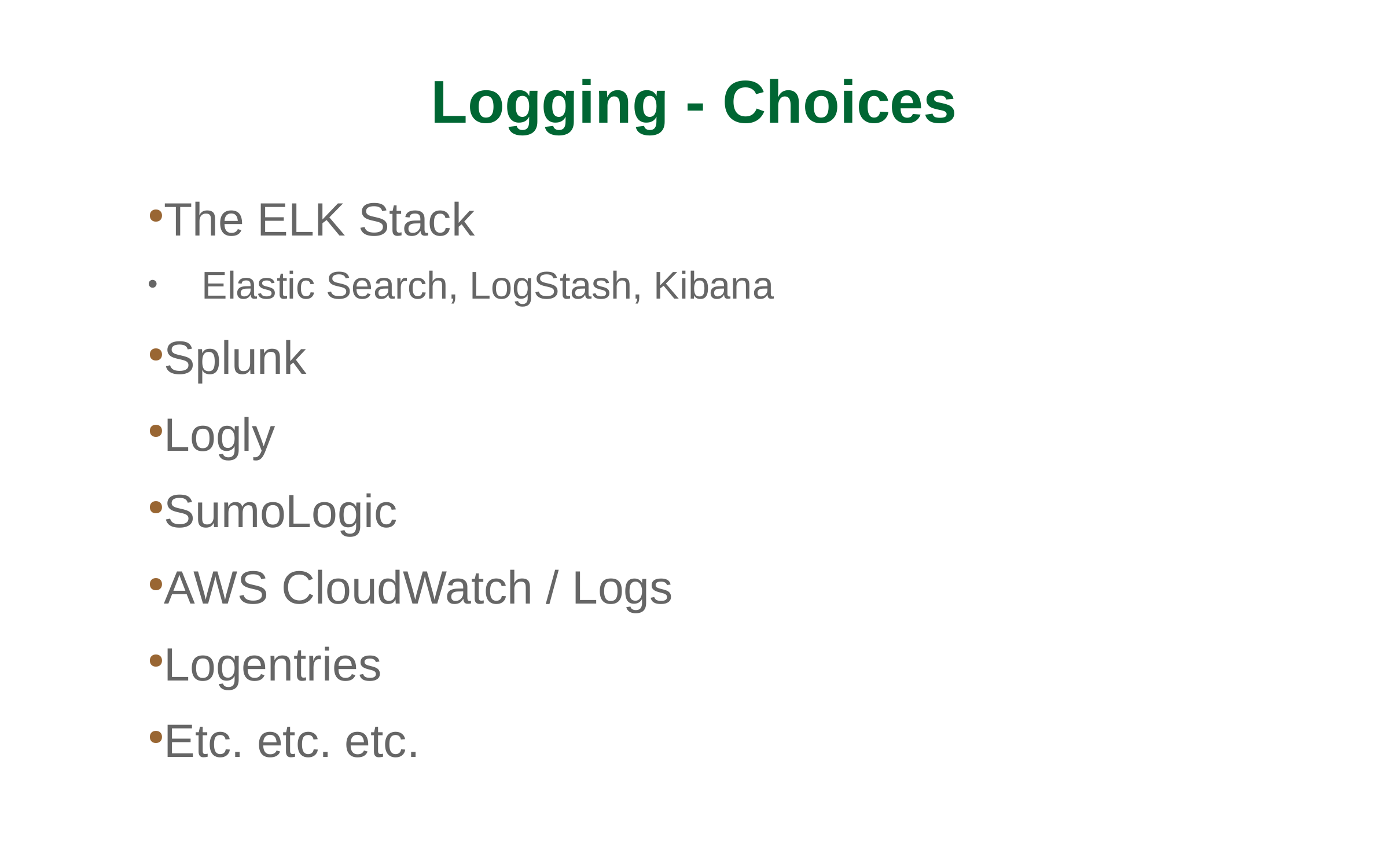

Logging - Choices
The ELK Stack
Elastic Search, LogStash, Kibana
Splunk
Logly
SumoLogic
AWS CloudWatch / Logs
Logentries
Etc. etc. etc.